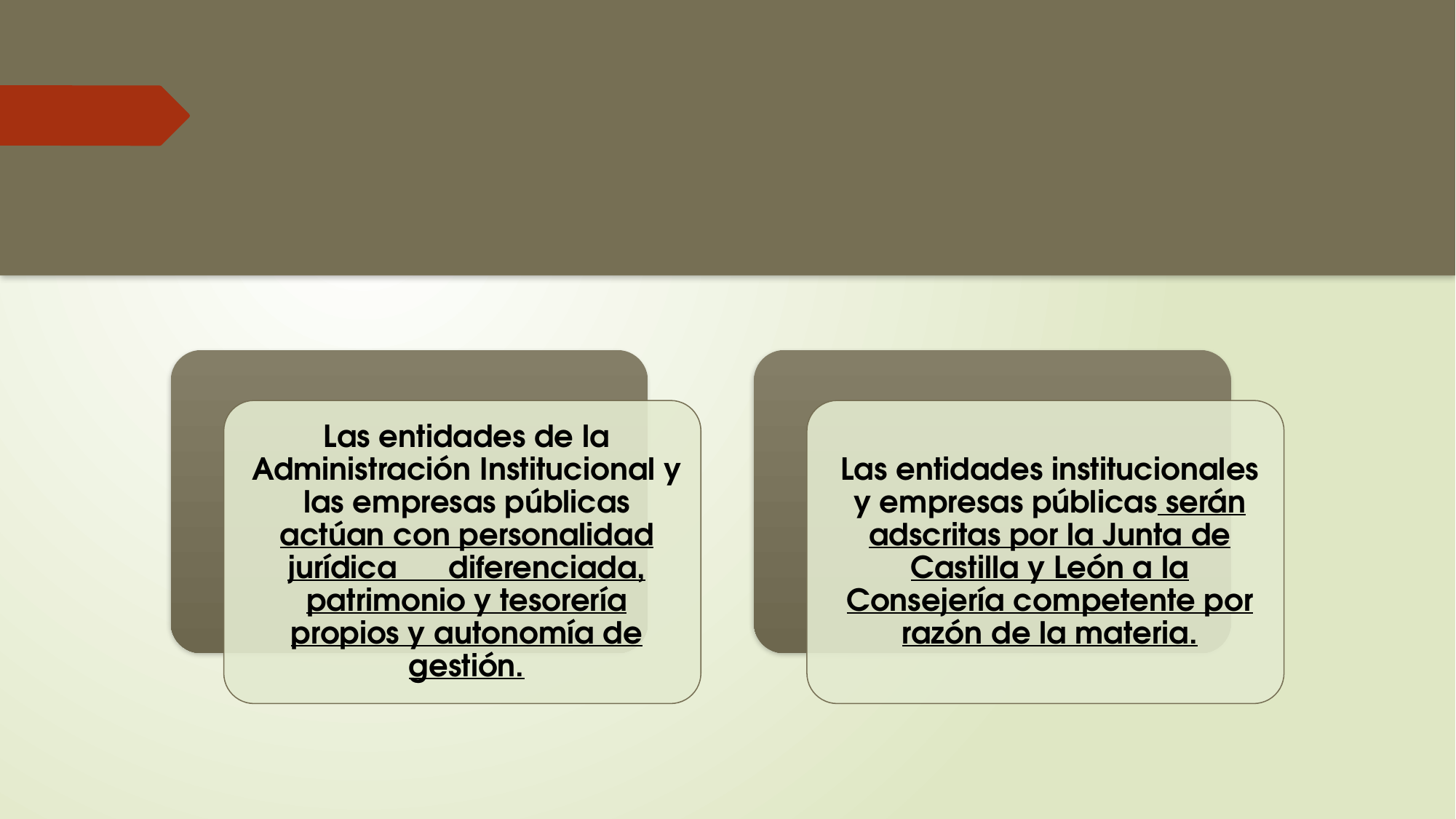

Las entidades de la Administración Institucional y las empresas públicas actúan con personalidad jurídica      diferenciada, patrimonio y tesorería propios y autonomía de gestión.
Las entidades institucionales y empresas públicas serán adscritas por la Junta de Castilla y León a la Consejería competente por razón de la materia.